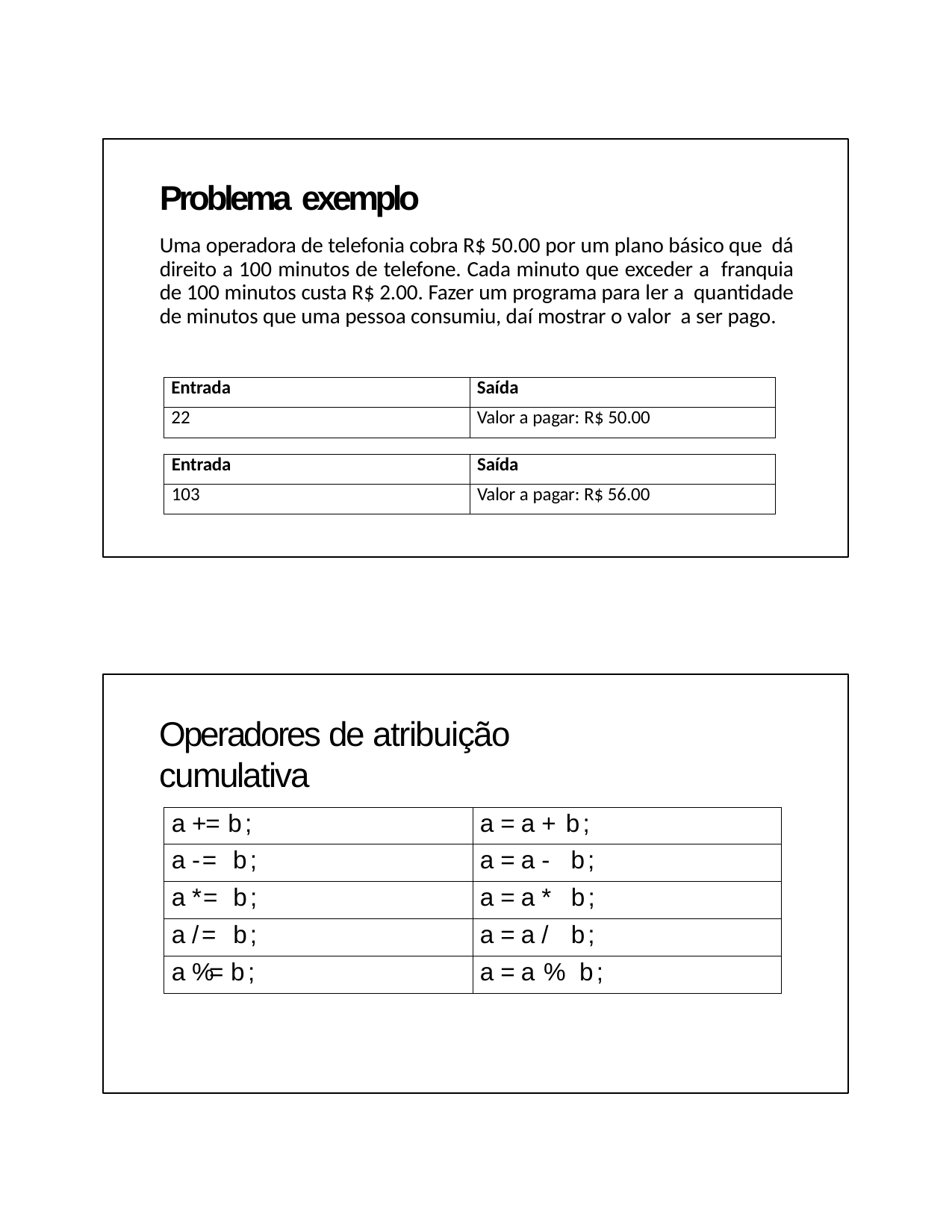

Problema exemplo
Uma operadora de telefonia cobra R$ 50.00 por um plano básico que  dá direito a 100 minutos de telefone. Cada minuto que exceder a  franquia de 100 minutos custa R$ 2.00. Fazer um programa para ler a  quantidade de minutos que uma pessoa consumiu, daí mostrar o valor  a ser pago.
| Entrada | Saída |
| --- | --- |
| 22 | Valor a pagar: R$ 50.00 |
| Entrada | Saída |
| --- | --- |
| 103 | Valor a pagar: R$ 56.00 |

Operadores de atribuição cumulativa
| a += b; | a = a + b; |
| --- | --- |
| a -= b; | a = a - b; |
| a \*= b; | a = a \* b; |
| a /= b; | a = a / b; |
| a %= b; | a = a % b; |